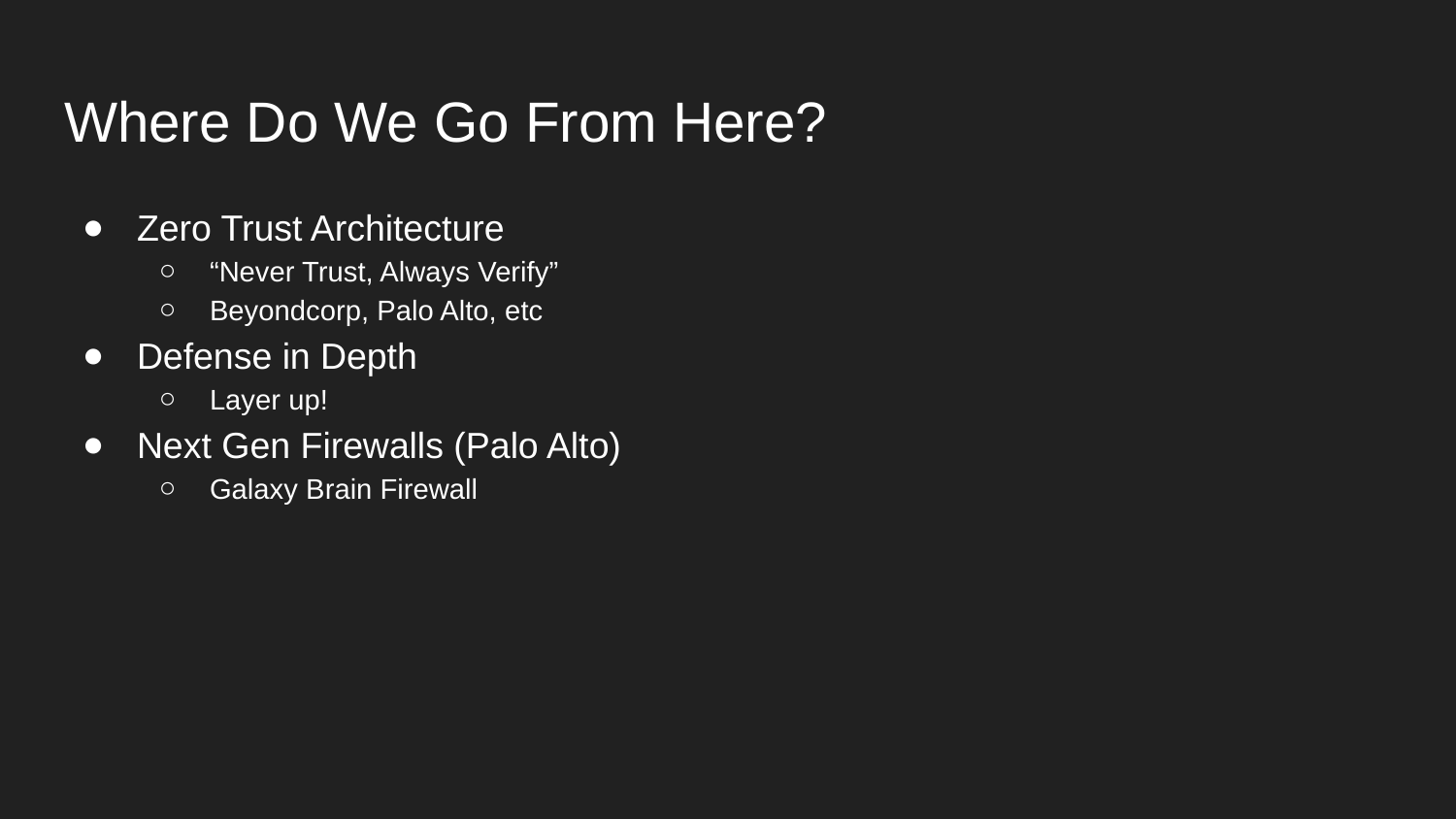

# Where Do We Go From Here?
Zero Trust Architecture
“Never Trust, Always Verify”
Beyondcorp, Palo Alto, etc
Defense in Depth
Layer up!
Next Gen Firewalls (Palo Alto)
Galaxy Brain Firewall